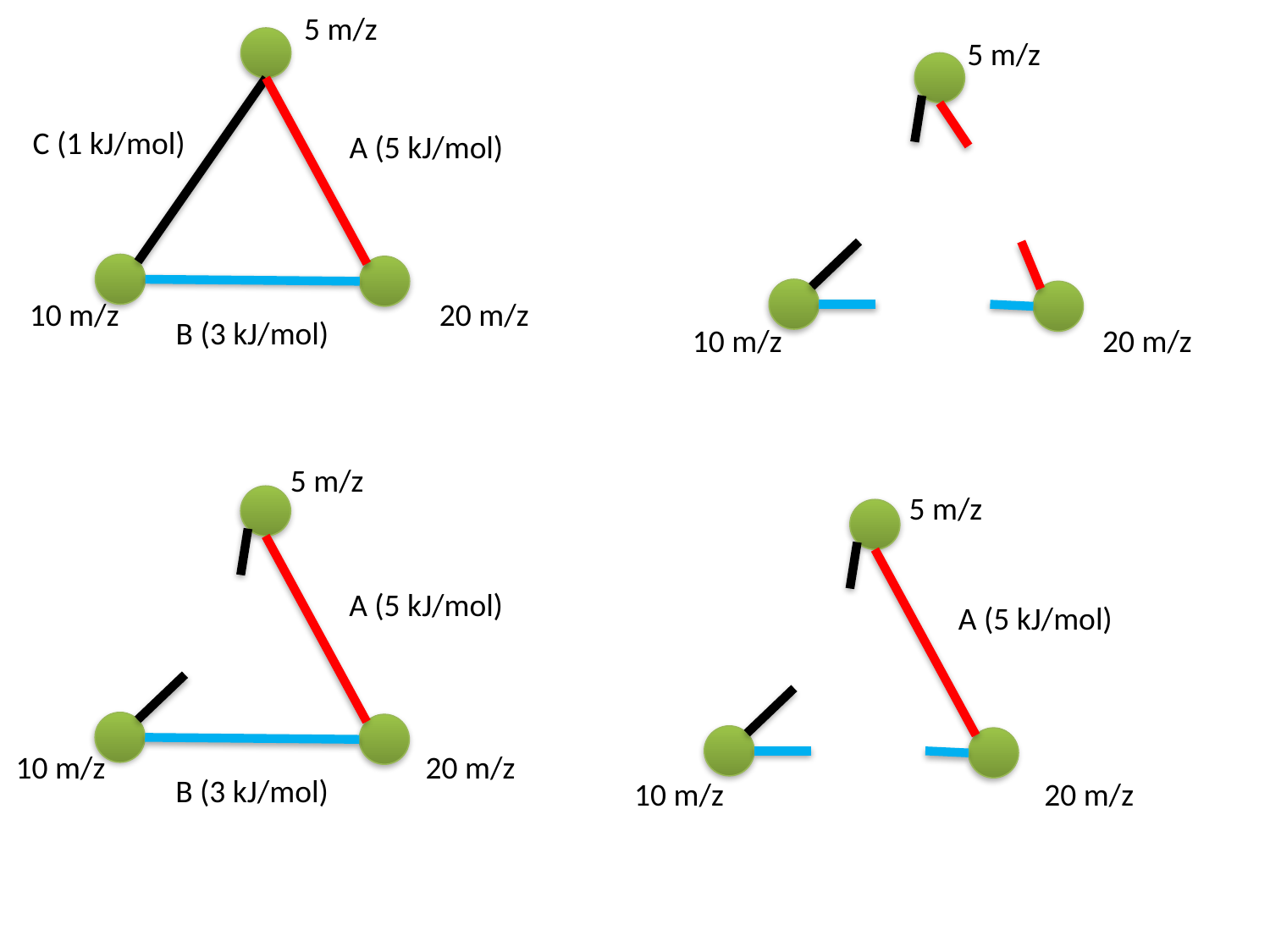

5 m/z

C (1 kJ/mol)
A (5 kJ/mol)

B (3 kJ/mol)
10 m/z
20 m/z
5 m/z

10 m/z
20 m/z
5 m/z

A (5 kJ/mol)

B (3 kJ/mol)
10 m/z
20 m/z
5 m/z

A (5 kJ/mol)

10 m/z
20 m/z